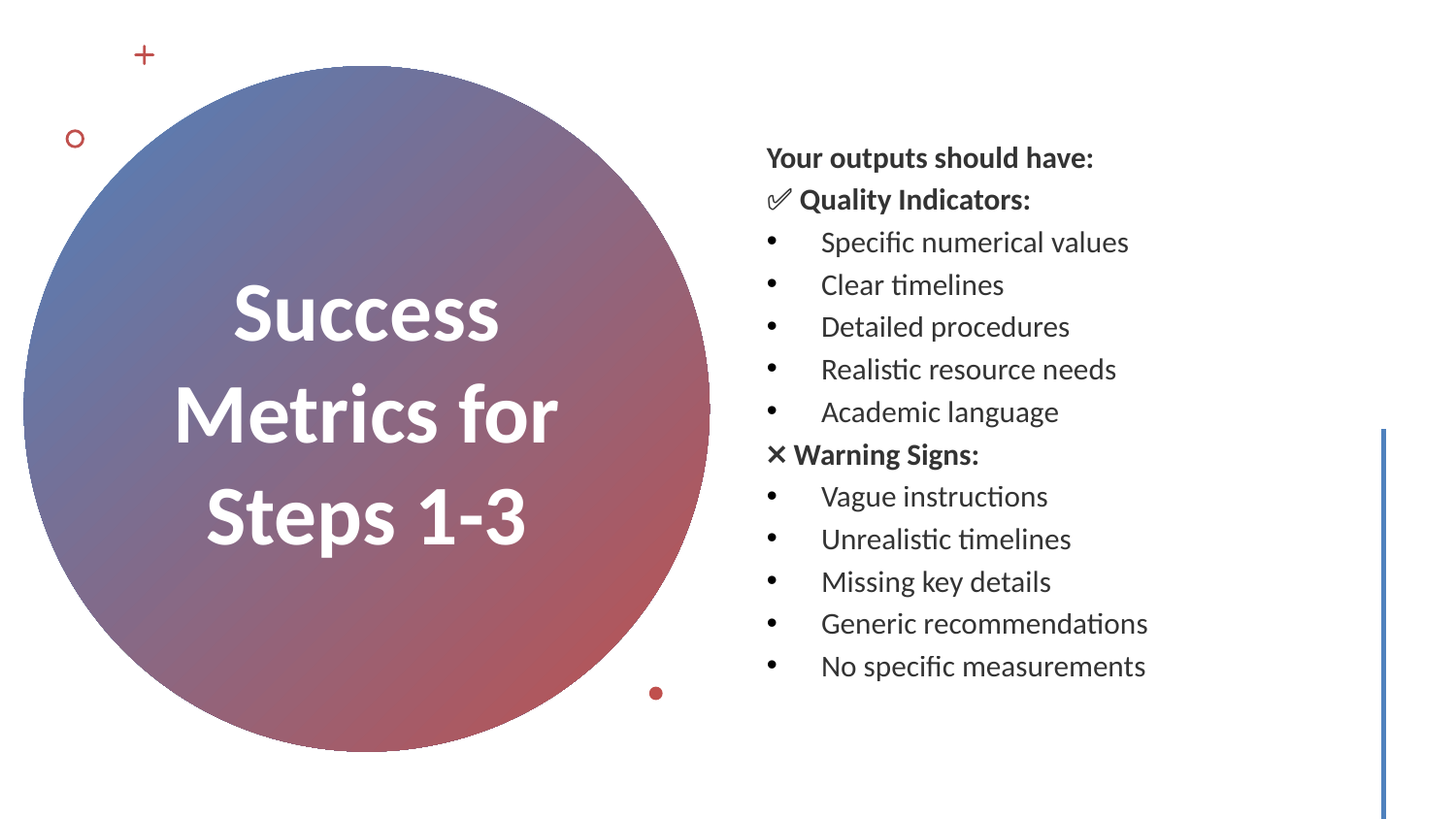

Your outputs should have:
✅ Quality Indicators:
Specific numerical values
Clear timelines
Detailed procedures
Realistic resource needs
Academic language
❌ Warning Signs:
Vague instructions
Unrealistic timelines
Missing key details
Generic recommendations
No specific measurements

# Success Metrics for Steps 1-3